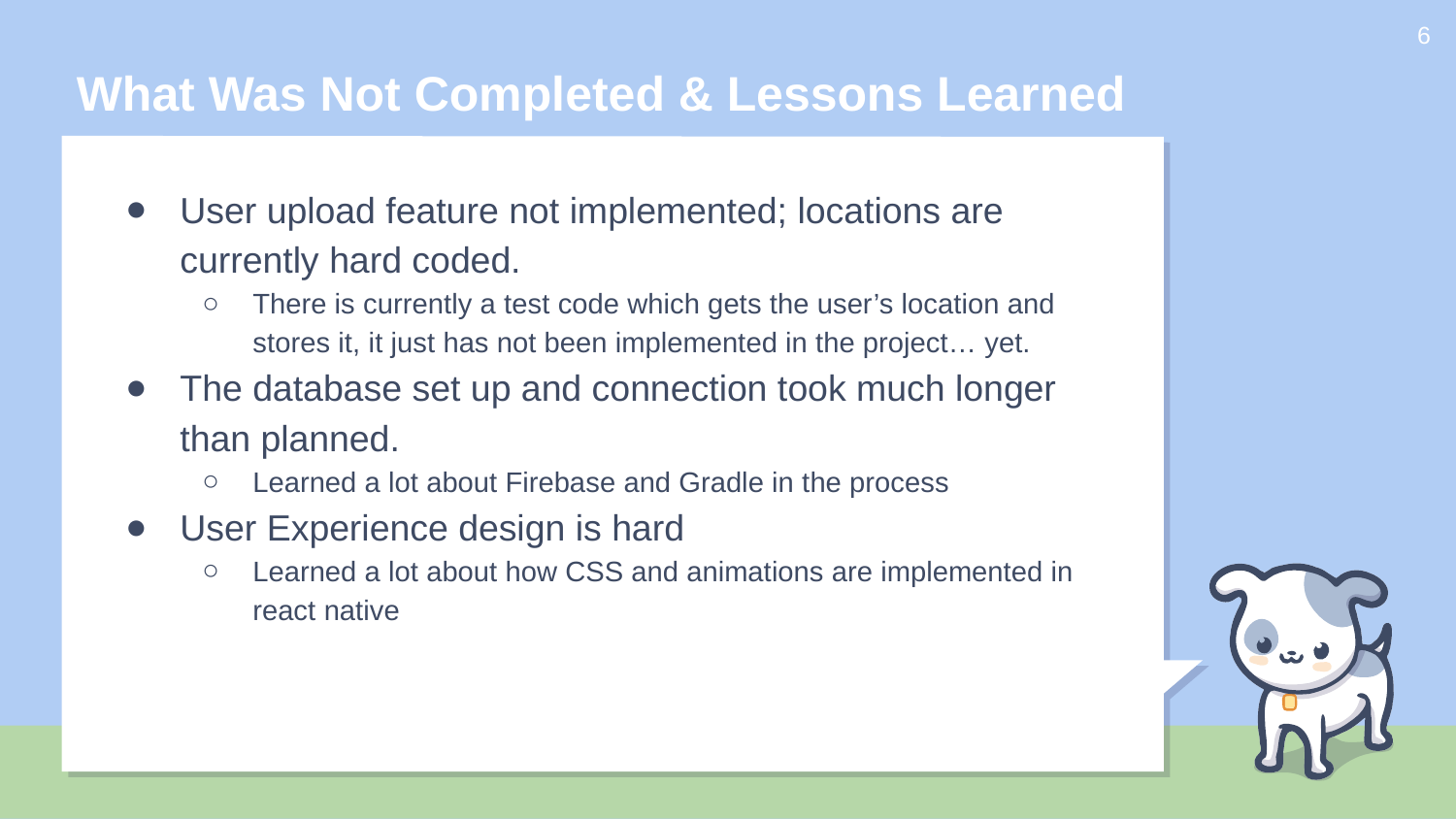

# What Was Not Completed & Lessons Learned
6
User upload feature not implemented; locations are currently hard coded.
There is currently a test code which gets the user’s location and stores it, it just has not been implemented in the project… yet.
The database set up and connection took much longer than planned.
Learned a lot about Firebase and Gradle in the process
User Experience design is hard
Learned a lot about how CSS and animations are implemented in react native